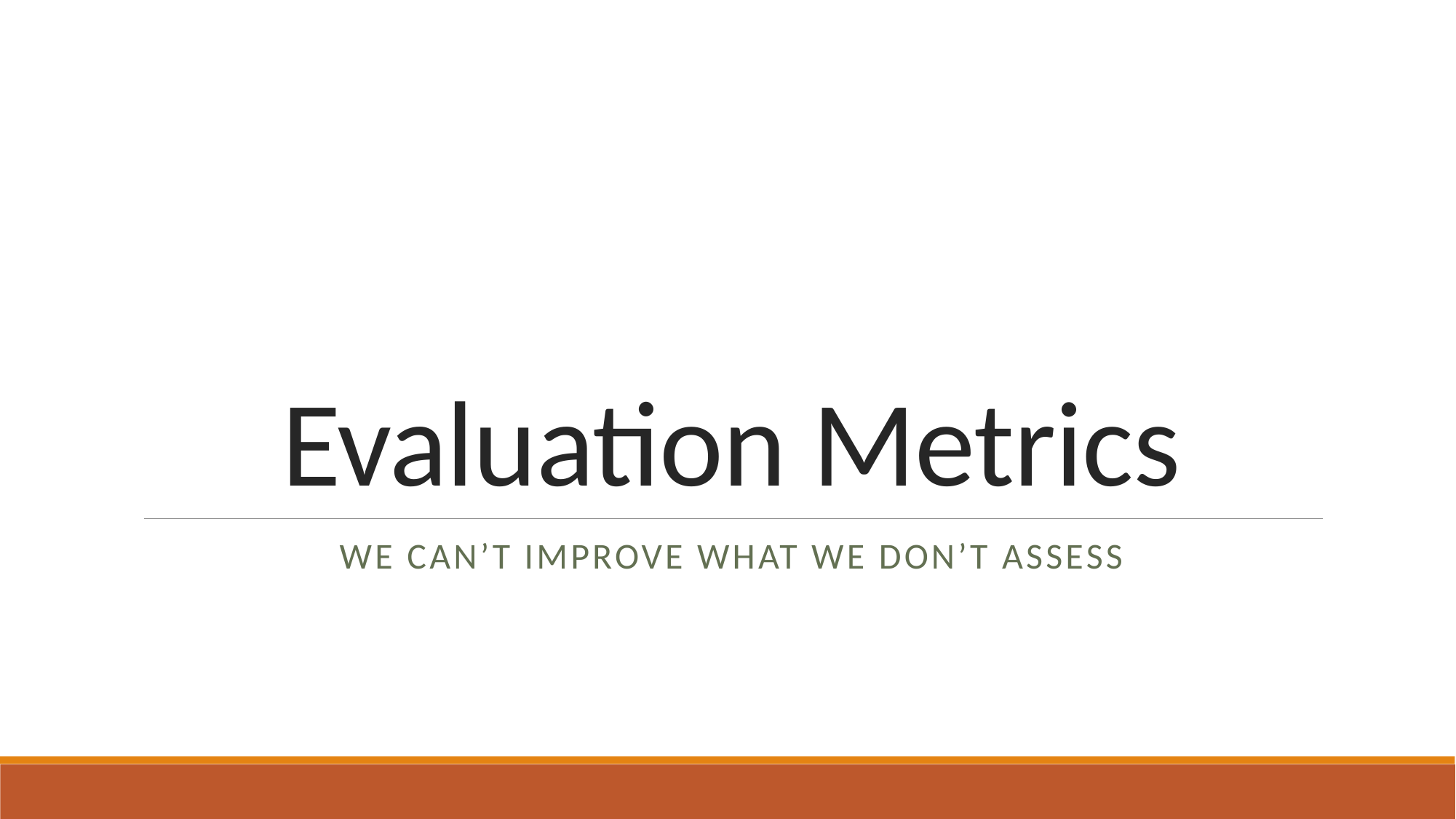

# Evaluation Metrics
We can’t improve what we don’t assess